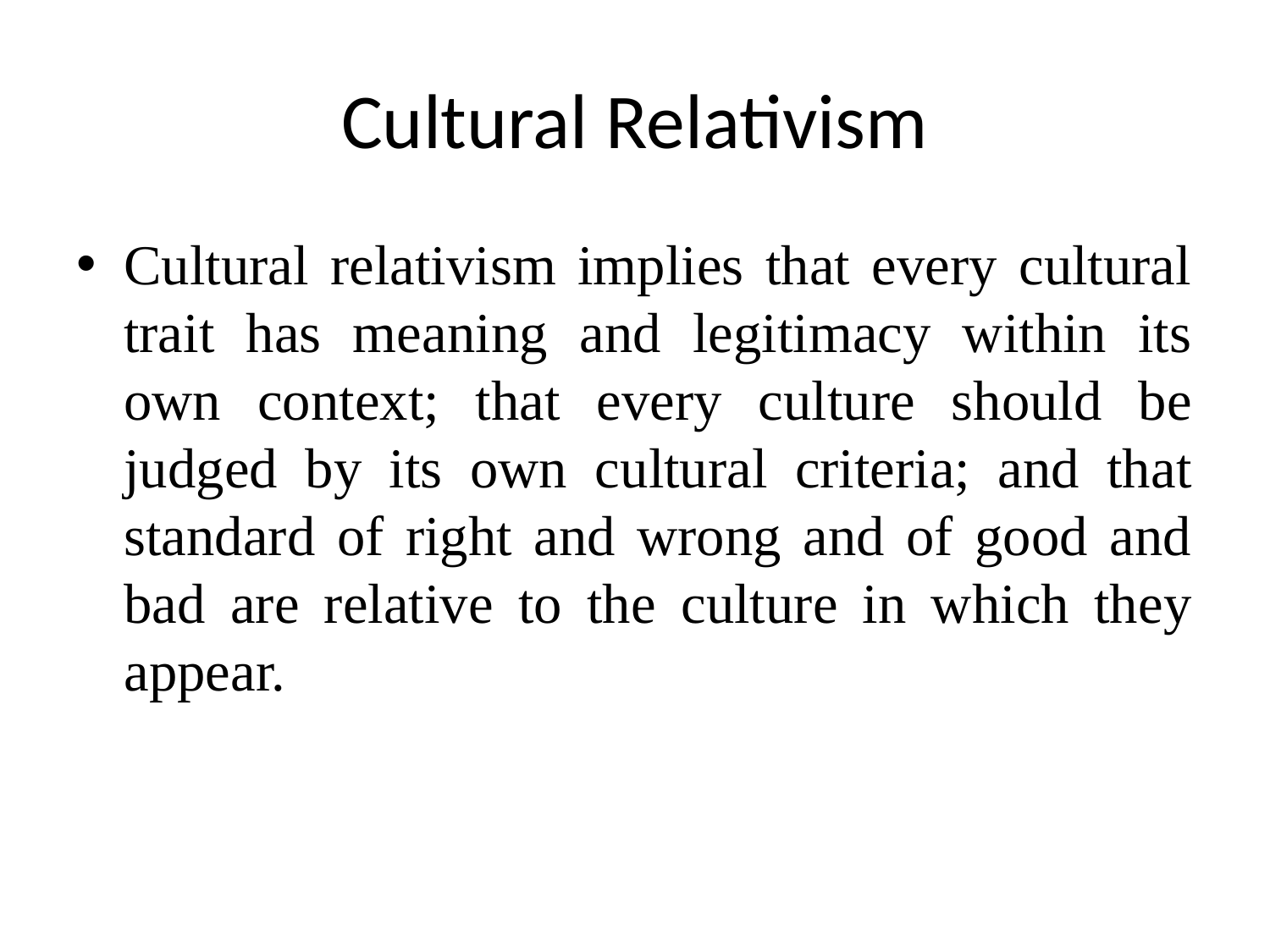

# Cultural Relativism
Cultural relativism implies that every cultural trait has meaning and legitimacy within its own context; that every culture should be judged by its own cultural criteria; and that standard of right and wrong and of good and bad are relative to the culture in which they appear.